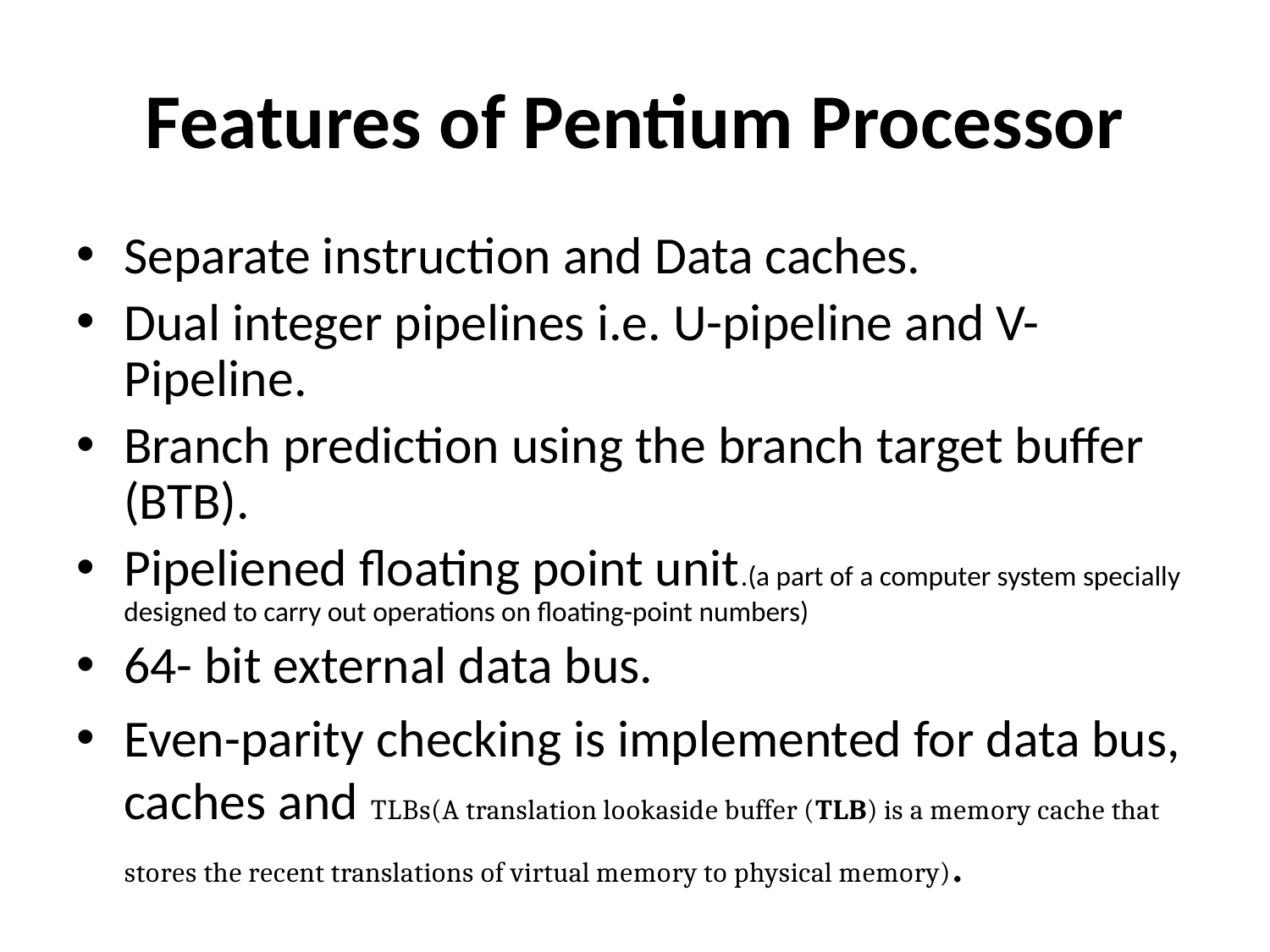

# Features of Pentium Processor
Separate instruction and Data caches.
Dual integer pipelines i.e. U-pipeline and V-Pipeline.
Branch prediction using the branch target buffer (BTB).
Pipeliened floating point unit.(a part of a computer system specially designed to carry out operations on floating-point numbers)
64- bit external data bus.
Even-parity checking is implemented for data bus, caches and TLBs(A translation lookaside buffer (TLB) is a memory cache that stores the recent translations of virtual memory to physical memory).